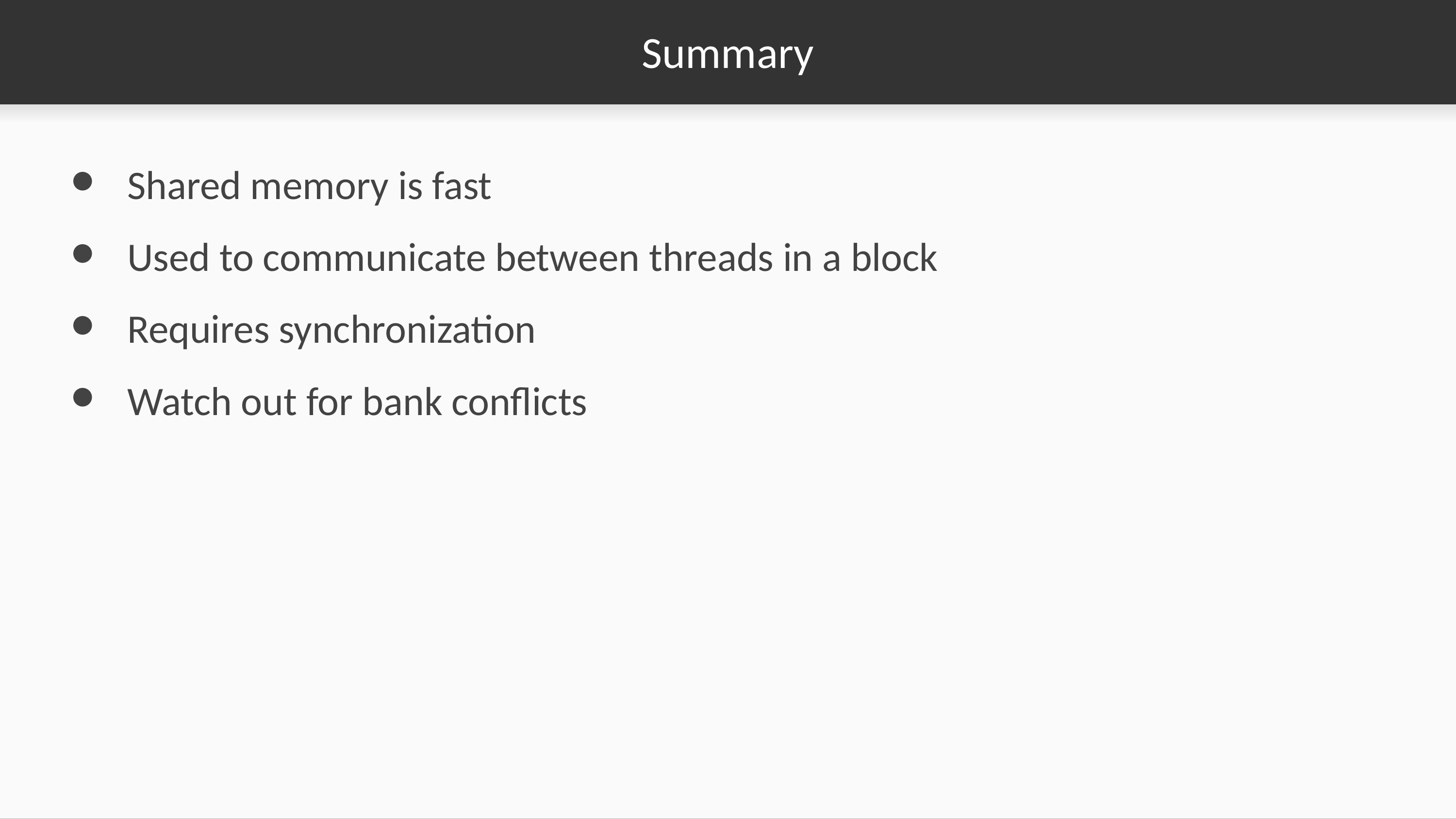

# Summary
Shared memory is fast
Used to communicate between threads in a block
Requires synchronization
Watch out for bank conflicts